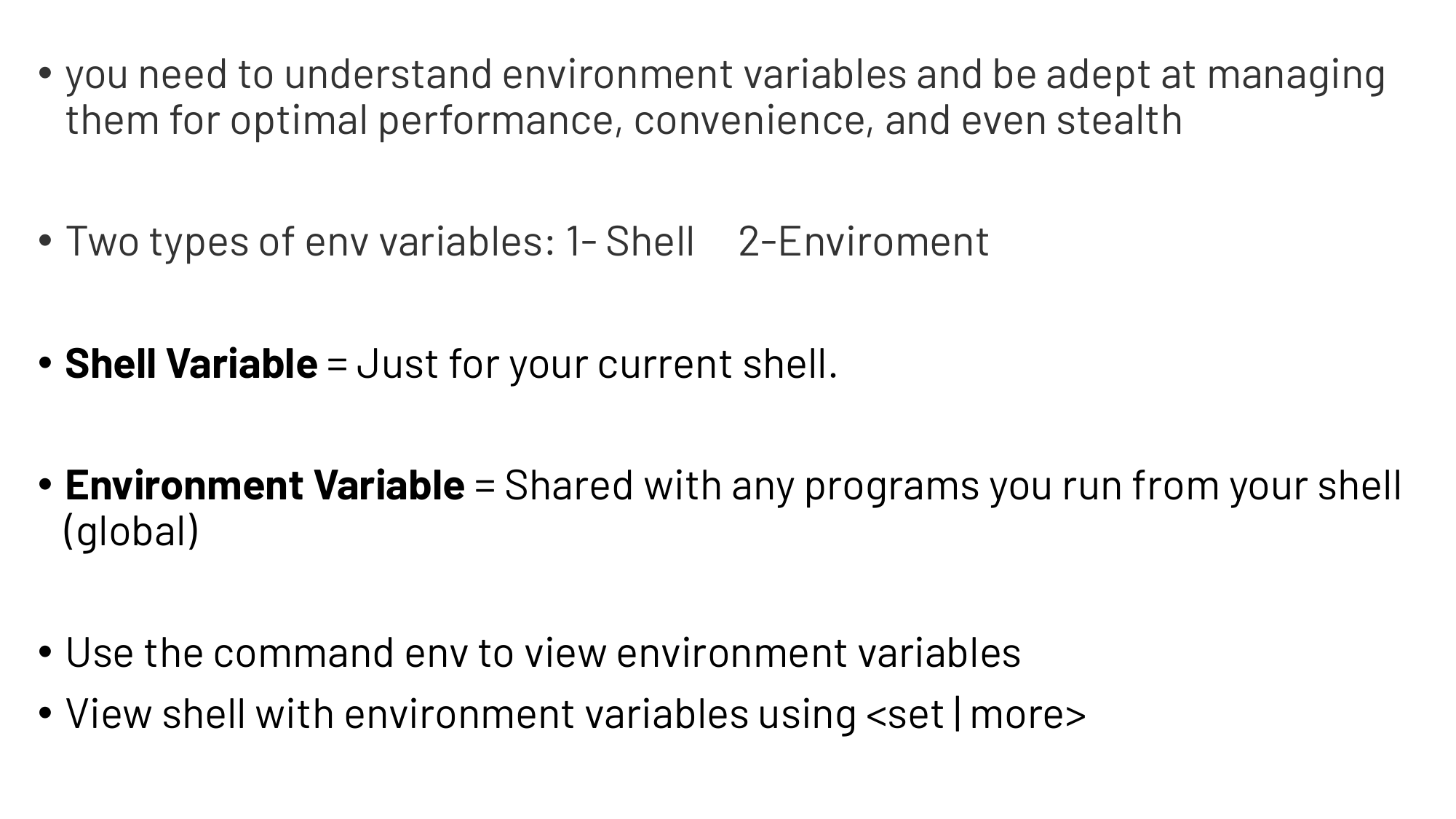

you need to understand environment variables and be adept at managing them for optimal performance, convenience, and even stealth

Two types of env variables: 1- Shell     2-Enviroment

Shell Variable = Just for your current shell.

Environment Variable = Shared with any programs you run from your shell (global)

Use the command env to view environment variables
View shell with environment variables using <set | more>